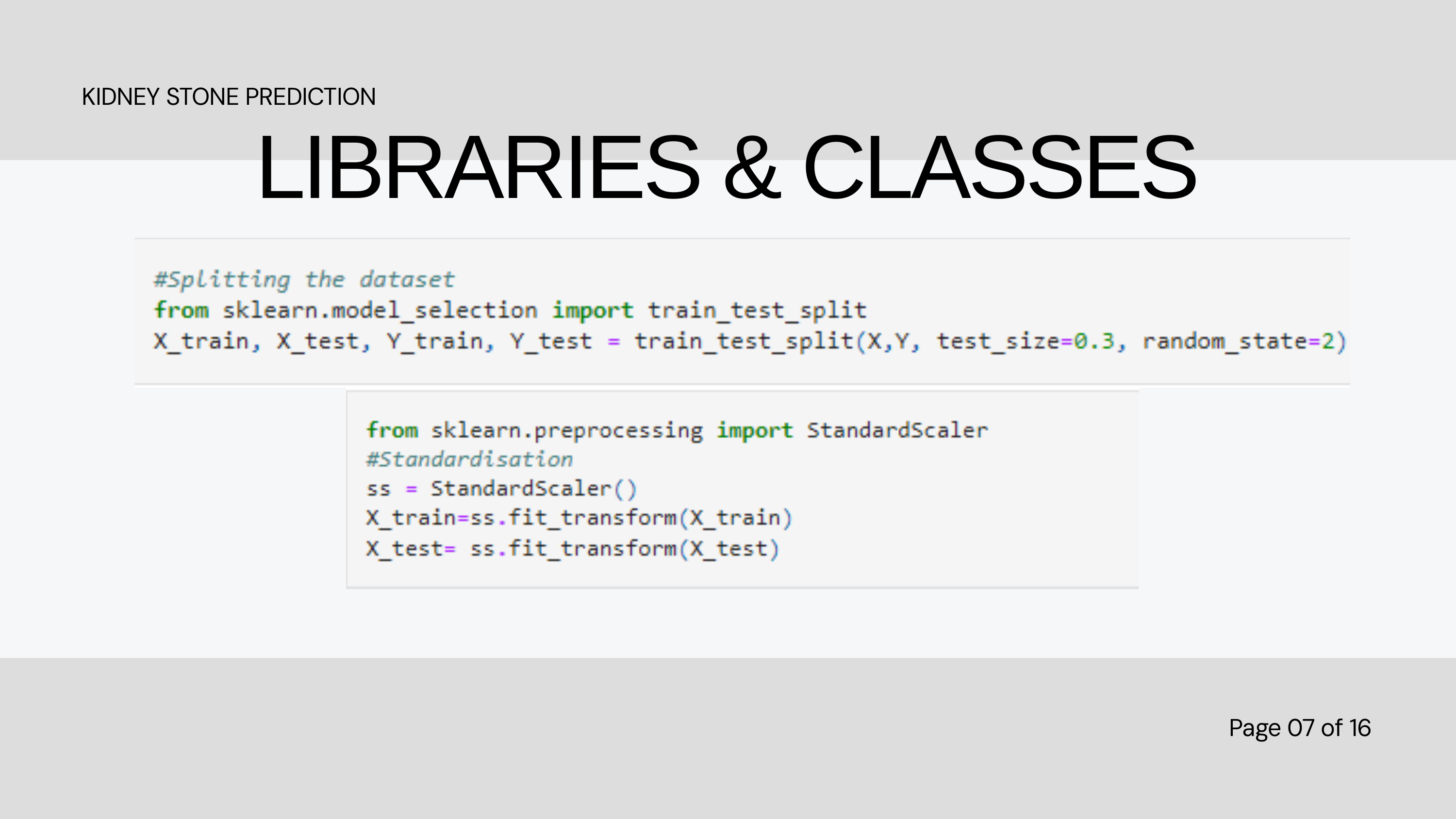

KIDNEY STONE PREDICTION
LIBRARIES & CLASSES

Page 07 of 16